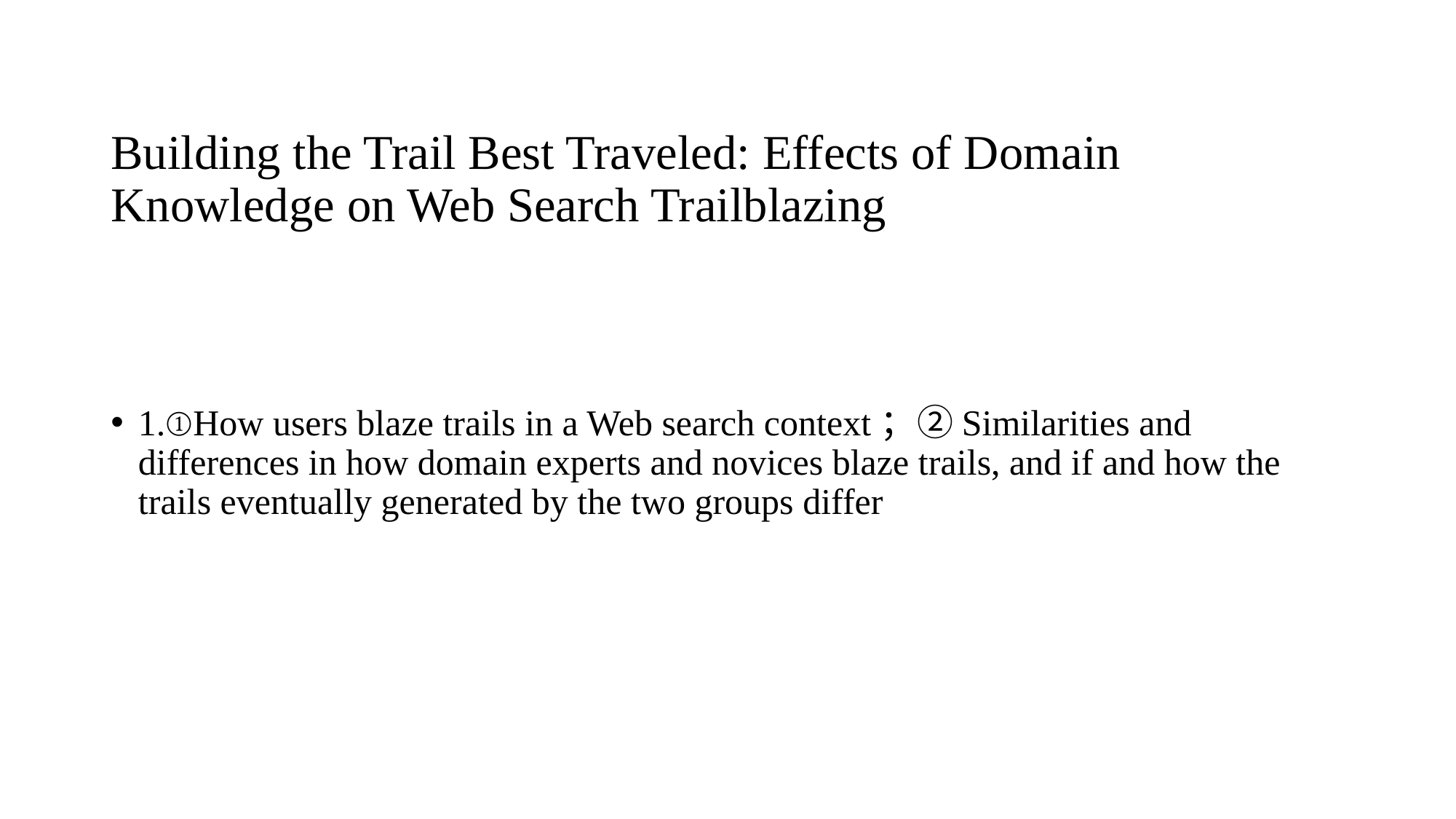

# Building the Trail Best Traveled: Effects of Domain Knowledge on Web Search Trailblazing
1.①How users blaze trails in a Web search context；②Similarities and differences in how domain experts and novices blaze trails, and if and how the trails eventually generated by the two groups differ